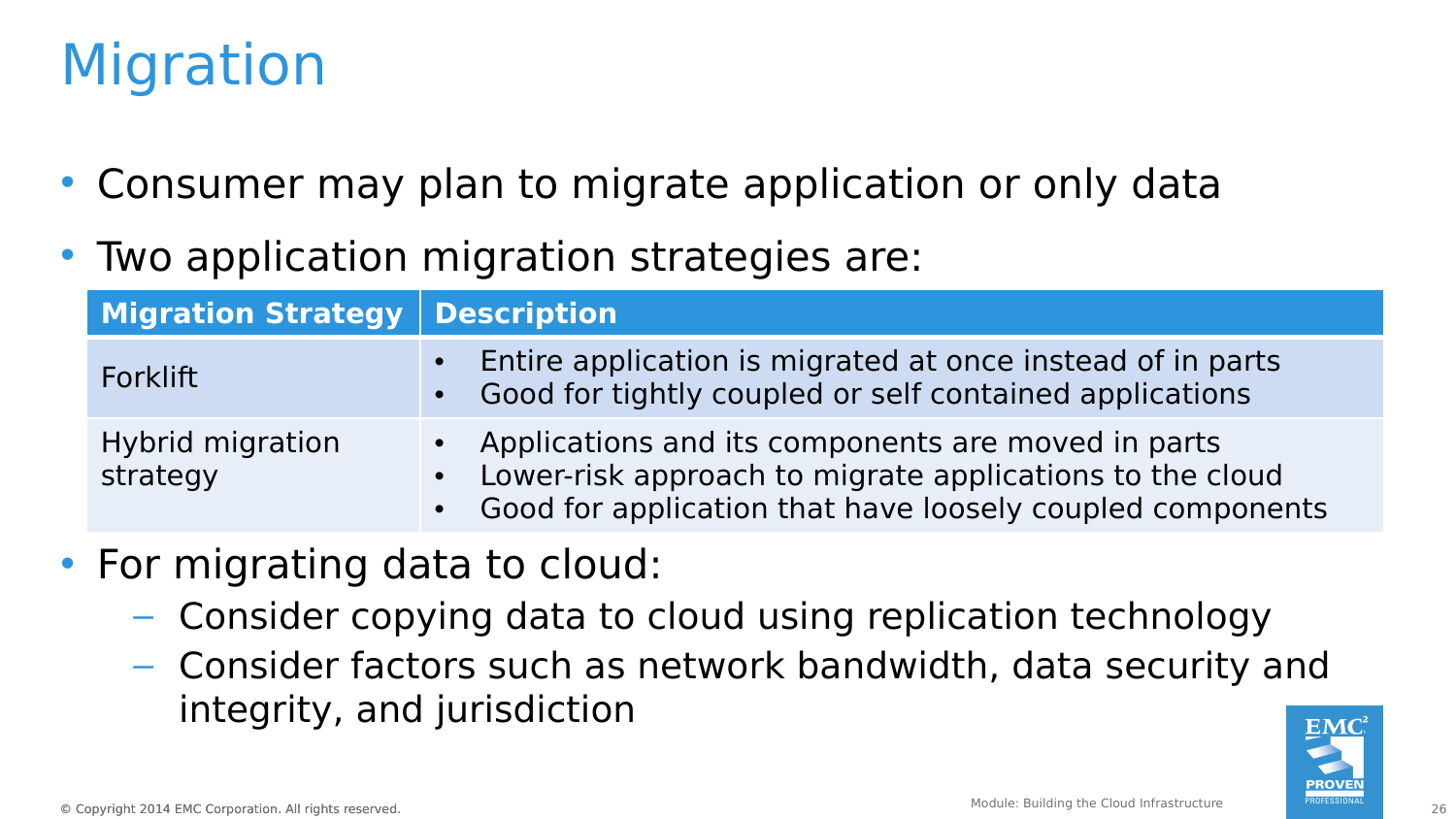

# Migration
Consumer may plan to migrate application or only data
Two application migration strategies are:

For migrating data to cloud:
Consider copying data to cloud using replication technology
Consider factors such as network bandwidth, data security and integrity, and jurisdiction

| Migration Strategy | Description |
| --- | --- |
| Forklift | Entire application is migrated at once instead of in parts Good for tightly coupled or self contained applications |
| Hybrid migration strategy | Applications and its components are moved in parts Lower-risk approach to migrate applications to the cloud Good for application that have loosely coupled components |
Module: Building the Cloud Infrastructure